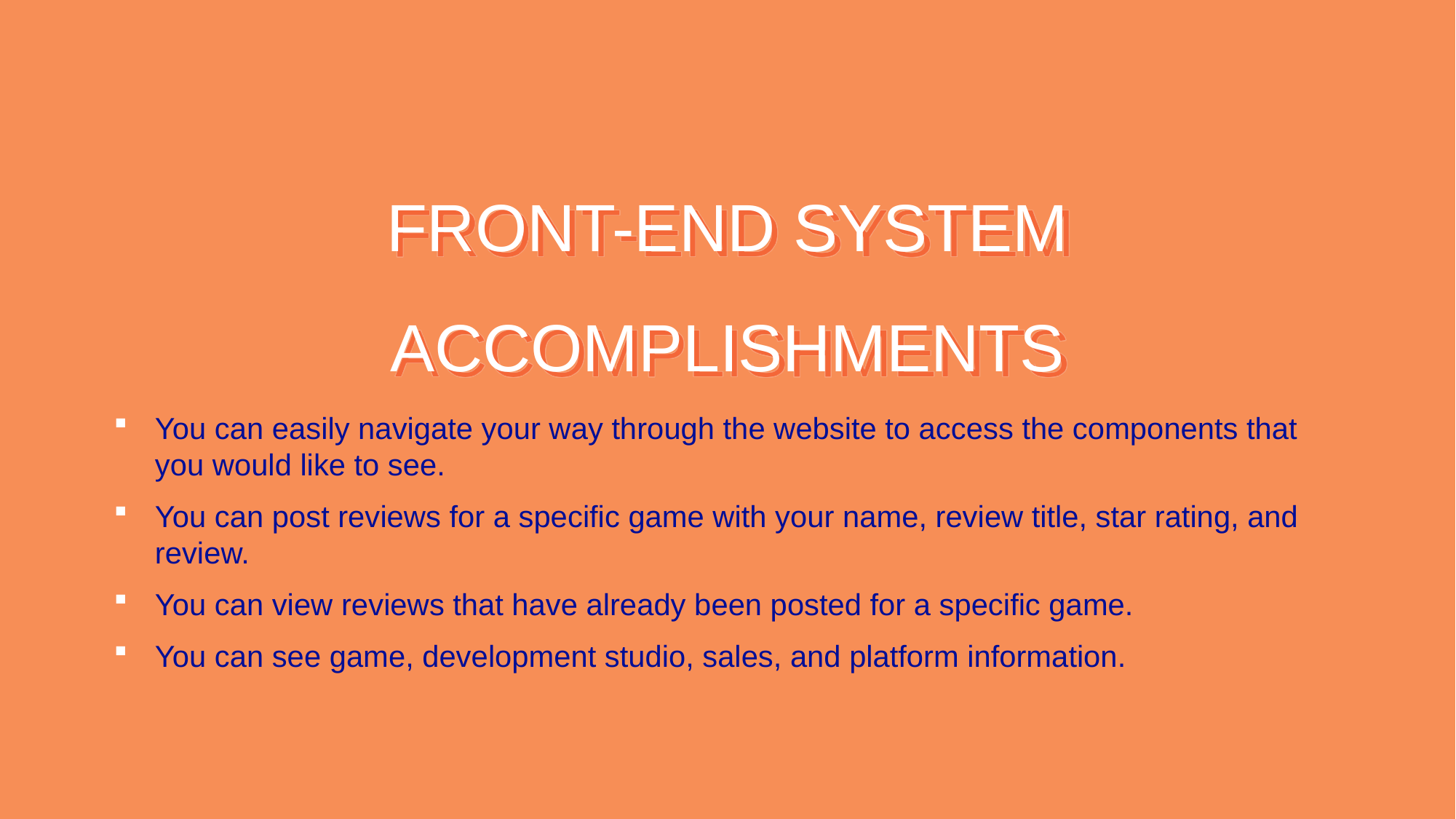

# FRONT-END SYSTEM ACCOMPLISHMENTS
You can easily navigate your way through the website to access the components that you would like to see.
You can post reviews for a specific game with your name, review title, star rating, and review.
You can view reviews that have already been posted for a specific game.
You can see game, development studio, sales, and platform information.